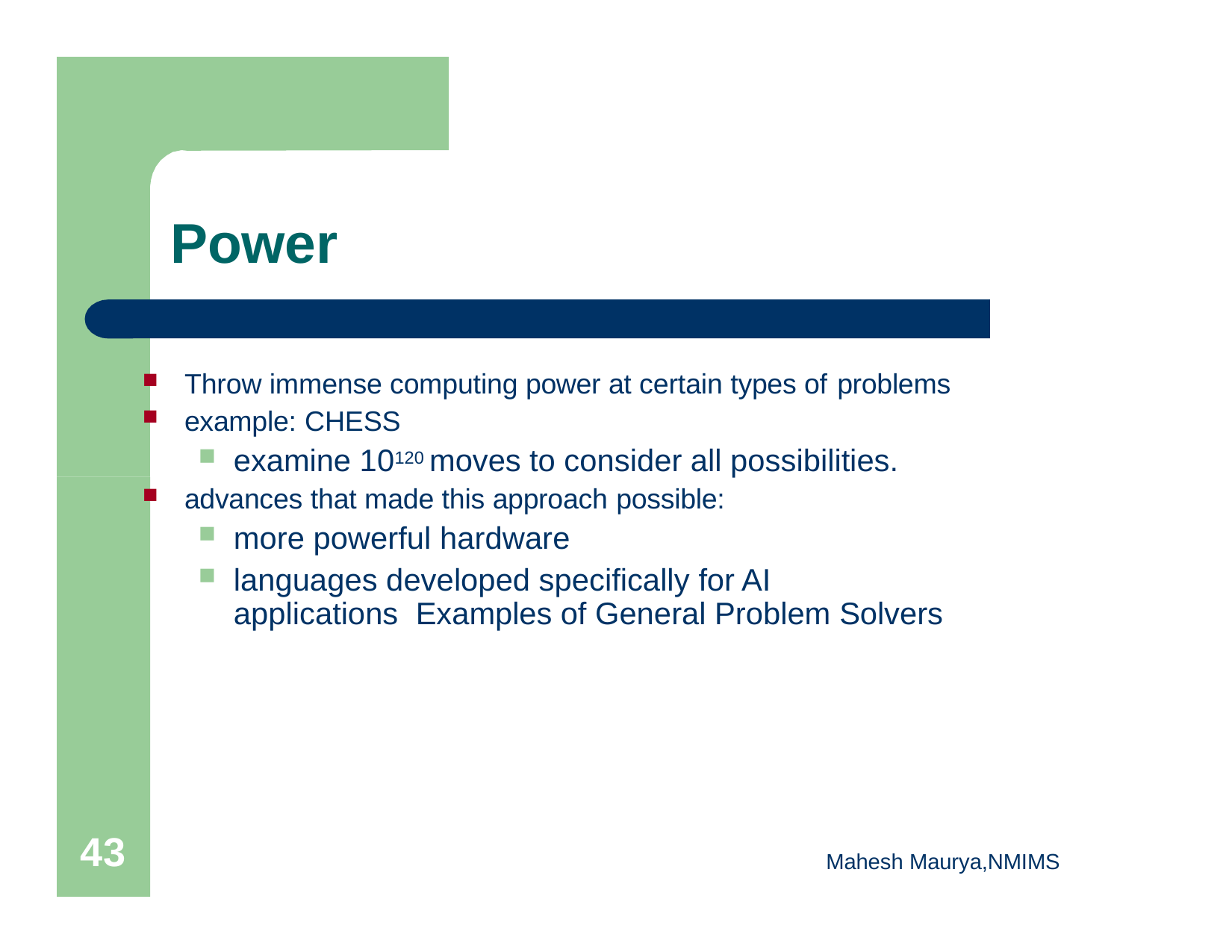

# Power
Throw immense computing power at certain types of problems
example: CHESS
examine 10120 moves to consider all possibilities.
advances that made this approach possible:
more powerful hardware
languages developed specifically for AI applications  Examples of General Problem Solvers

43
Mahesh Maurya,NMIMS